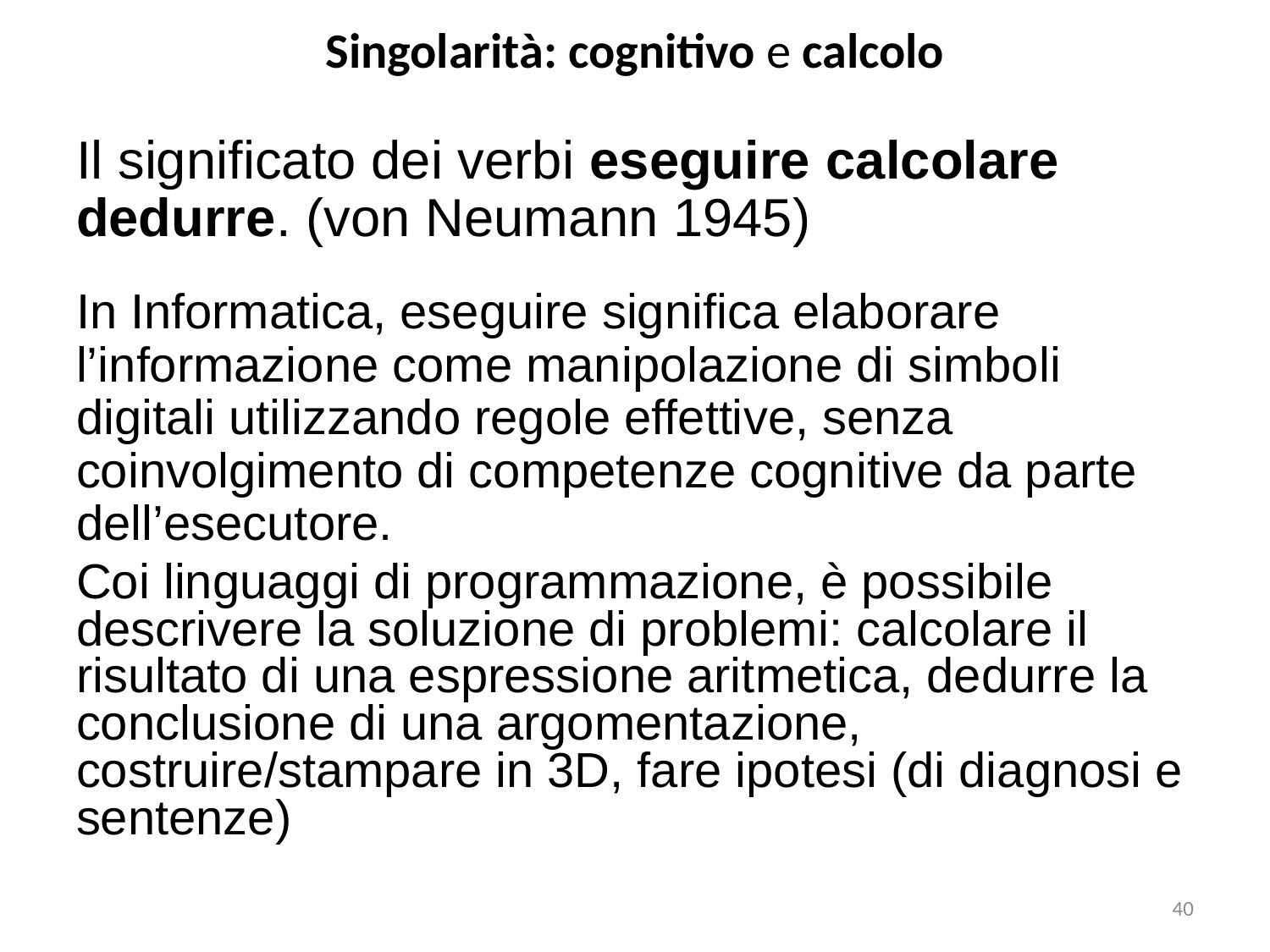

# Singolarità: cognitivo e calcolo
Il significato dei verbi eseguire calcolare dedurre. (von Neumann 1945)

In Informatica, eseguire significa elaborare l’informazione come manipolazione di simboli digitali utilizzando regole effettive, senza coinvolgimento di competenze cognitive da parte dell’esecutore.
Coi linguaggi di programmazione, è possibile descrivere la soluzione di problemi: calcolare il risultato di una espressione aritmetica, dedurre la conclusione di una argomentazione, costruire/stampare in 3D, fare ipotesi (di diagnosi e sentenze)
40